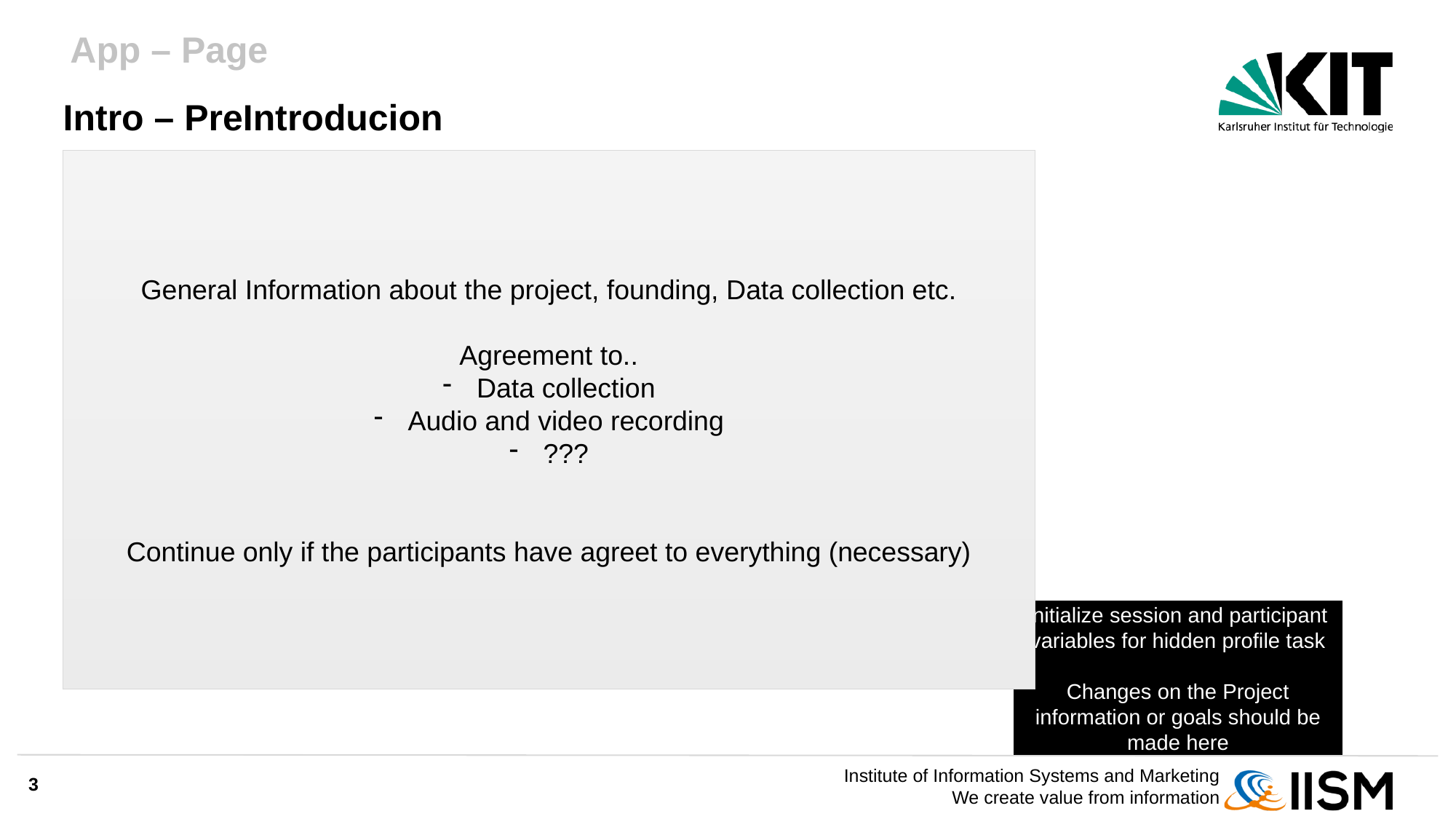

App – Page
# Intro – PreIntroducion
General Information about the project, founding, Data collection etc.

Agreement to..
Data collection
Audio and video recording
???

Continue only if the participants have agreet to everything (necessary)
initialize session and participant variables for hidden profile task

Changes on the Project information or goals should be made here